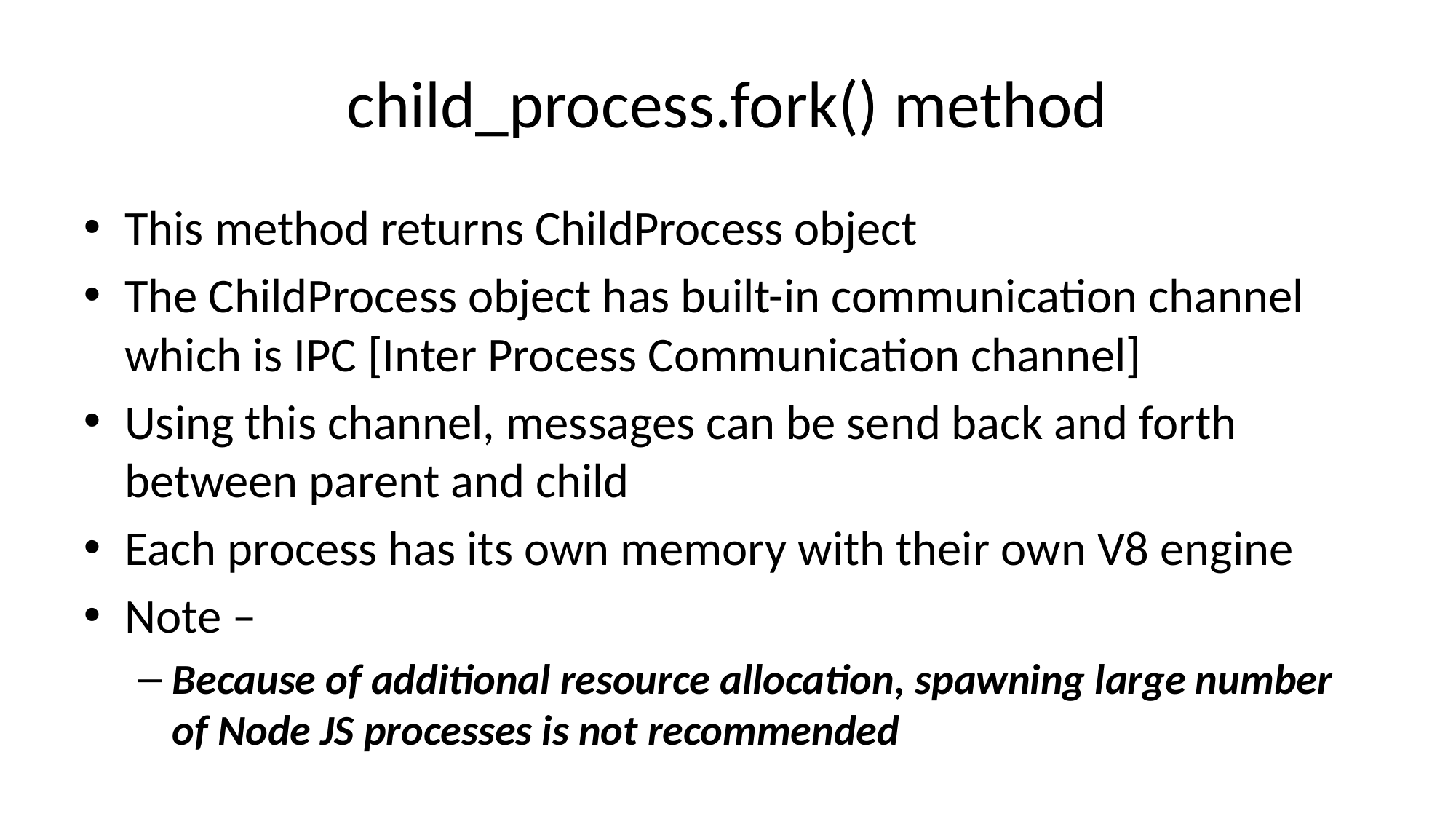

# child_process.fork() method
This method returns ChildProcess object
The ChildProcess object has built-in communication channel which is IPC [Inter Process Communication channel]
Using this channel, messages can be send back and forth between parent and child
Each process has its own memory with their own V8 engine
Note –
Because of additional resource allocation, spawning large number of Node JS processes is not recommended